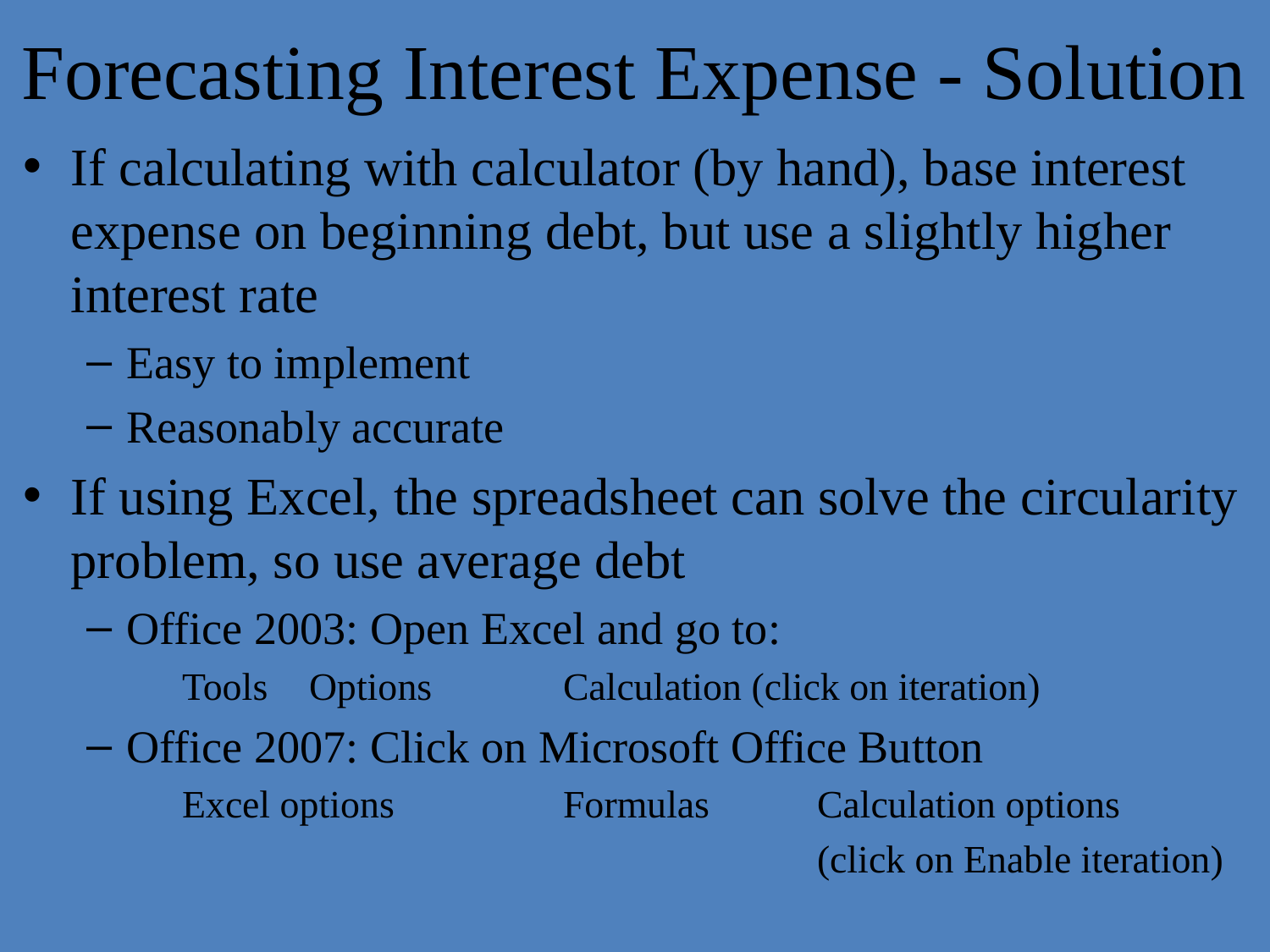

# Forecasting Interest Expense - Solution
If calculating with calculator (by hand), base interest expense on beginning debt, but use a slightly higher interest rate
Easy to implement
Reasonably accurate
If using Excel, the spreadsheet can solve the circularity problem, so use average debt
Office 2003: Open Excel and go to:
	Tools 	Options		Calculation (click on iteration)
Office 2007: Click on Microsoft Office Button
	Excel options		Formulas	Calculation options
						(click on Enable iteration)